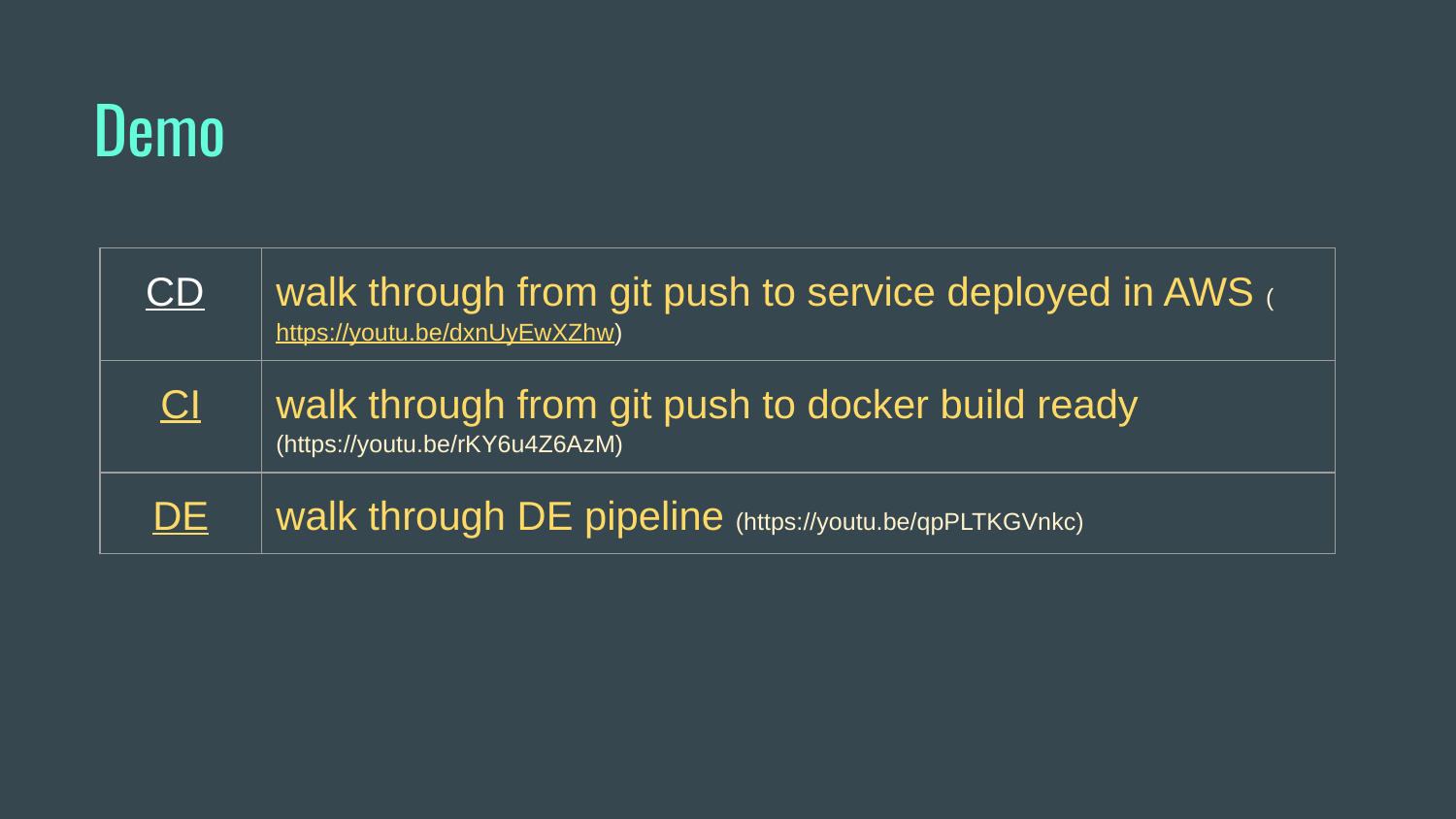

# Demo
| CD | walk through from git push to service deployed in AWS (https://youtu.be/dxnUyEwXZhw) |
| --- | --- |
| CI | walk through from git push to docker build ready (https://youtu.be/rKY6u4Z6AzM) |
| DE | walk through DE pipeline (https://youtu.be/qpPLTKGVnkc) |